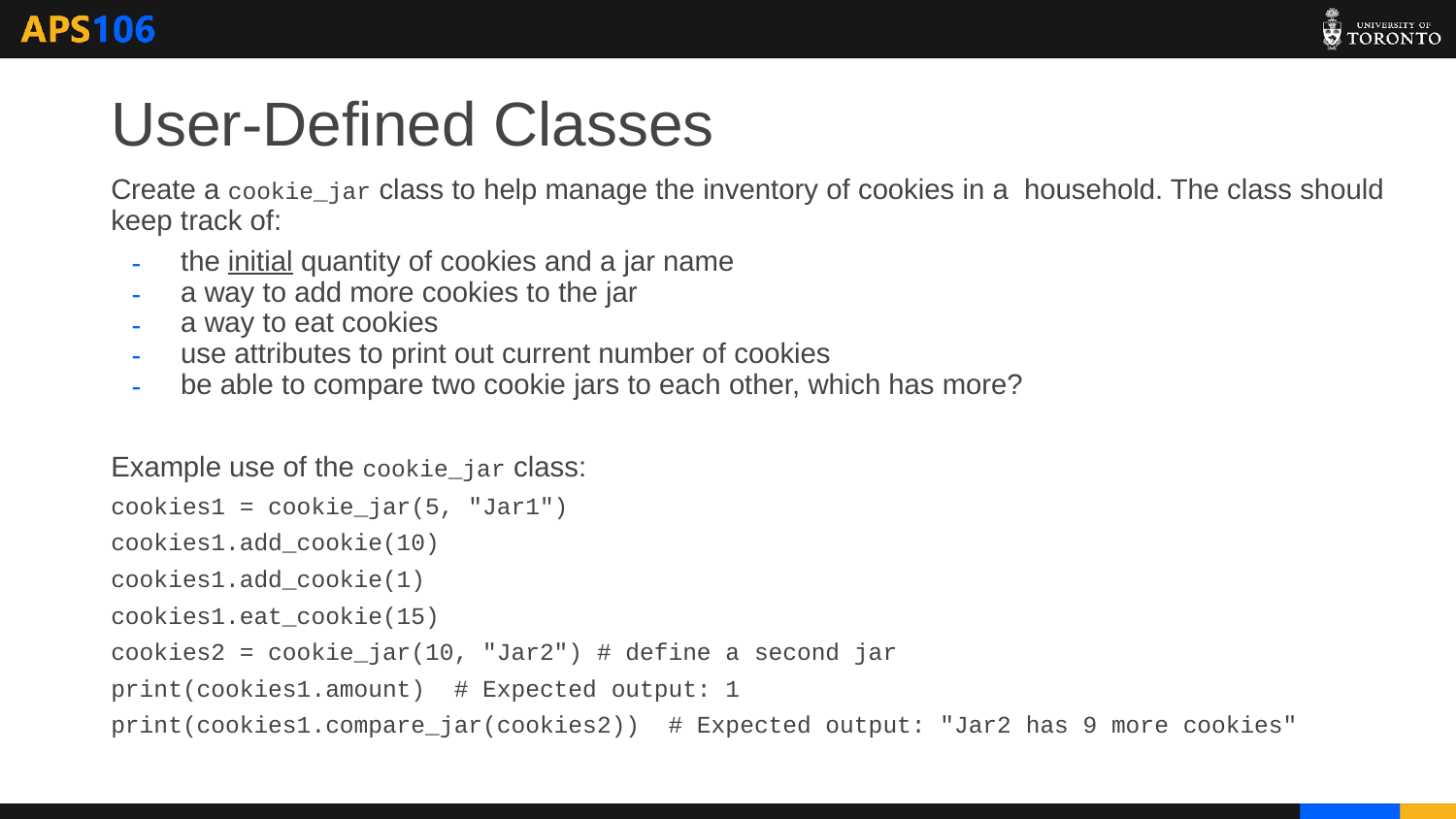

# User-Defined Classes
Create a cookie_jar class to help manage the inventory of cookies in a  household. The class should keep track of:
the initial quantity of cookies and a jar name
a way to add more cookies to the jar
a way to eat cookies
use attributes to print out current number of cookies
be able to compare two cookie jars to each other, which has more?

Example use of the cookie_jar class:
cookies1 = cookie_jar(5, "Jar1")
cookies1.add_cookie(10)
cookies1.add_cookie(1)
cookies1.eat_cookie(15)
cookies2 = cookie_jar(10, "Jar2") # define a second jar
print(cookies1.amount)  # Expected output: 1
print(cookies1.compare_jar(cookies2))  # Expected output: "Jar2 has 9 more cookies"